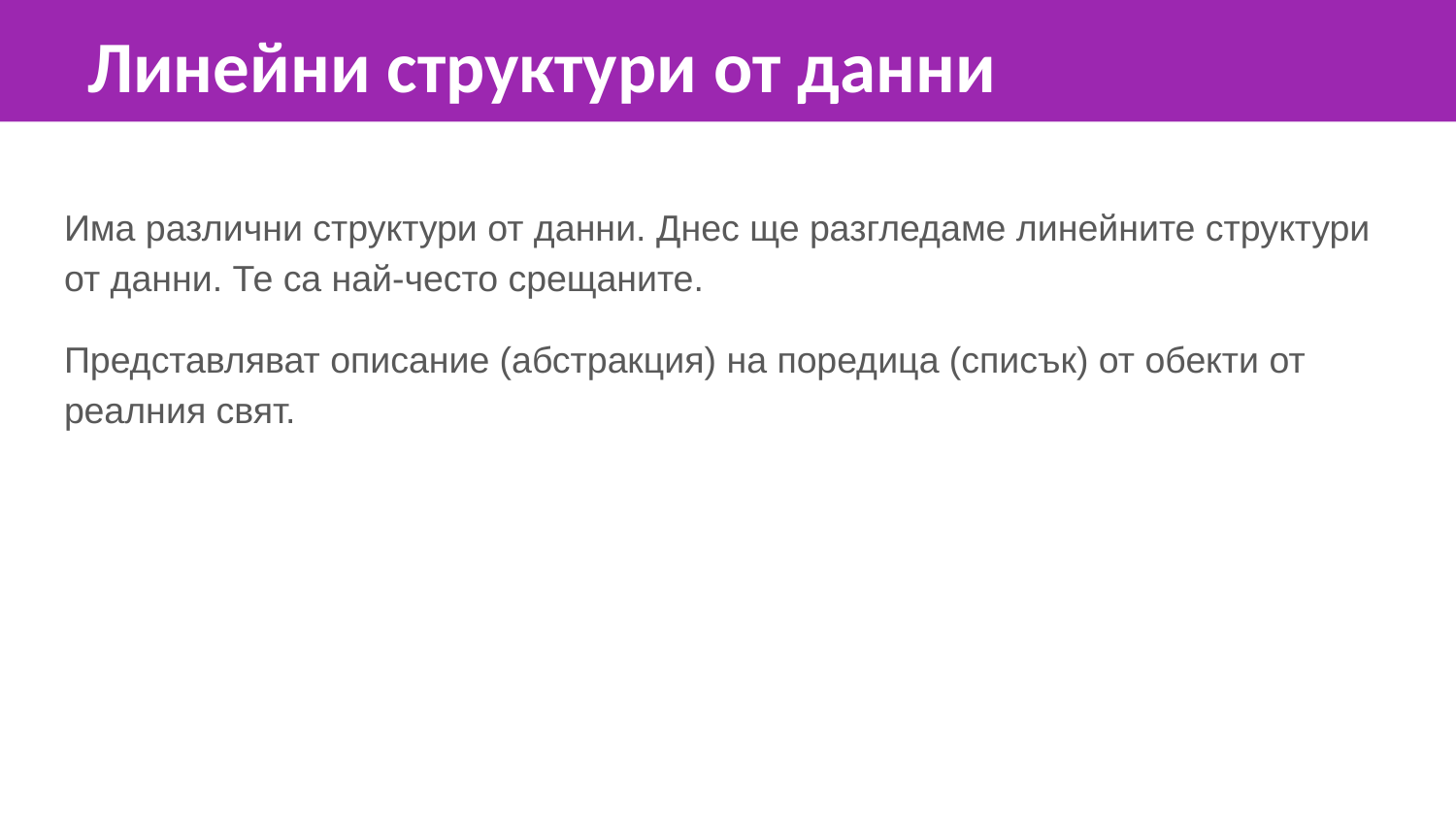

Линейни структури от данни

Има различни структури от данни. Днес ще разгледаме линейните структури от данни. Те са най-често срещаните.
Представляват описание (абстракция) на поредица (списък) от обекти от реалния свят.